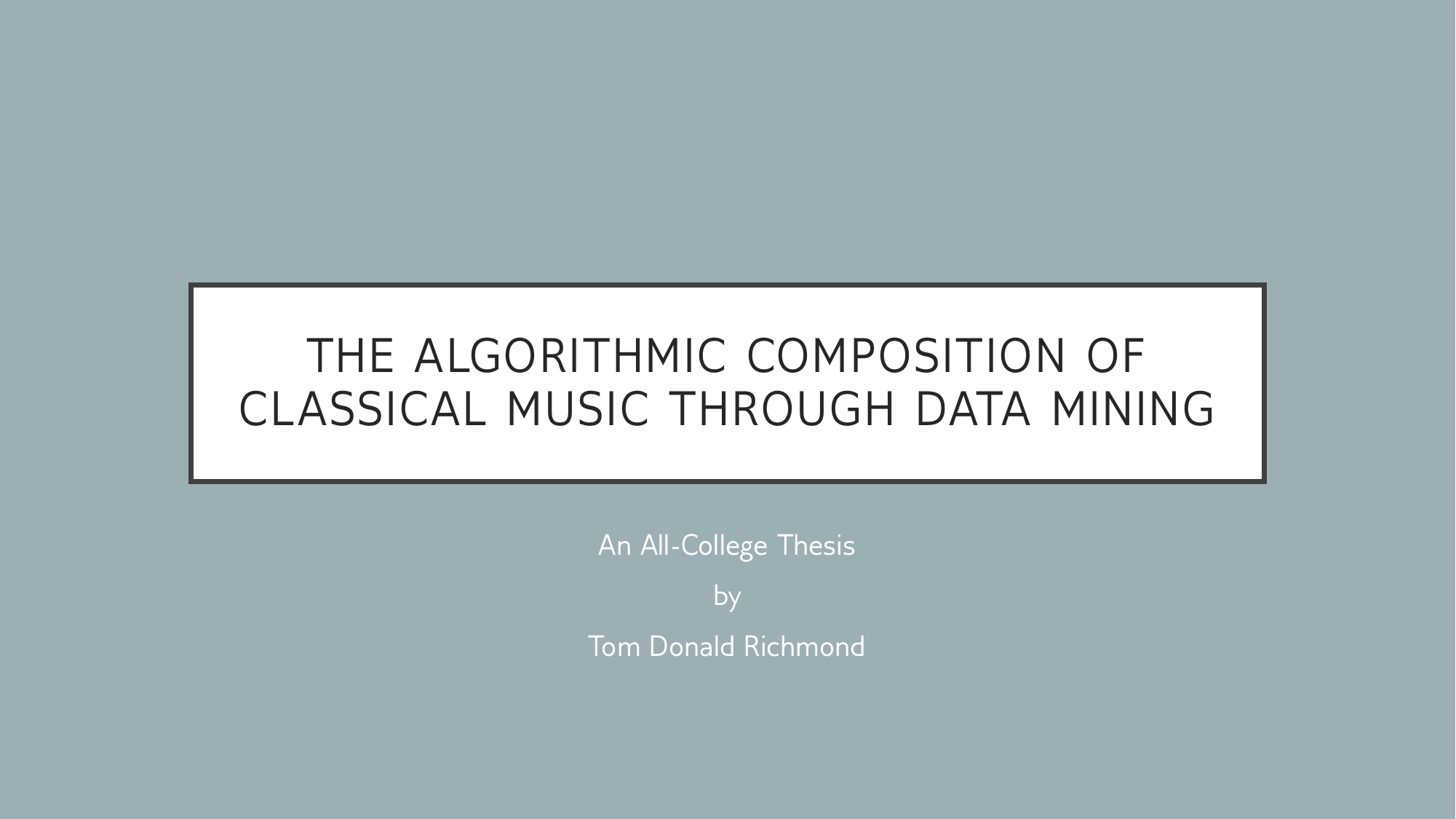

# The Algorithmic Composition of Classical Music through Data Mining
An All-College Thesis
by
Tom Donald Richmond